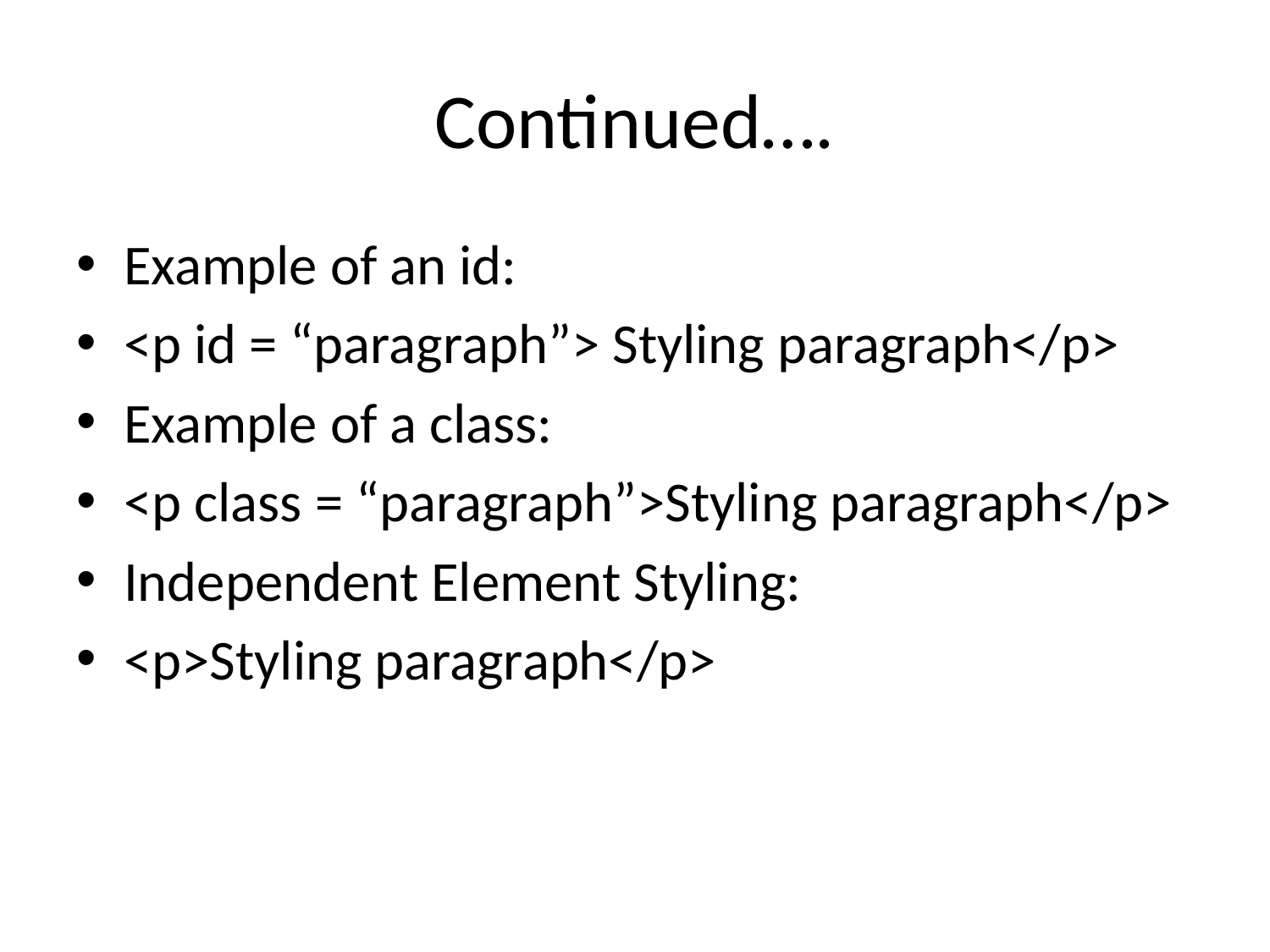

# Continued….
Example of an id:
<p id = “paragraph”> Styling paragraph</p>
Example of a class:
<p class = “paragraph”>Styling paragraph</p>
Independent Element Styling:
<p>Styling paragraph</p>